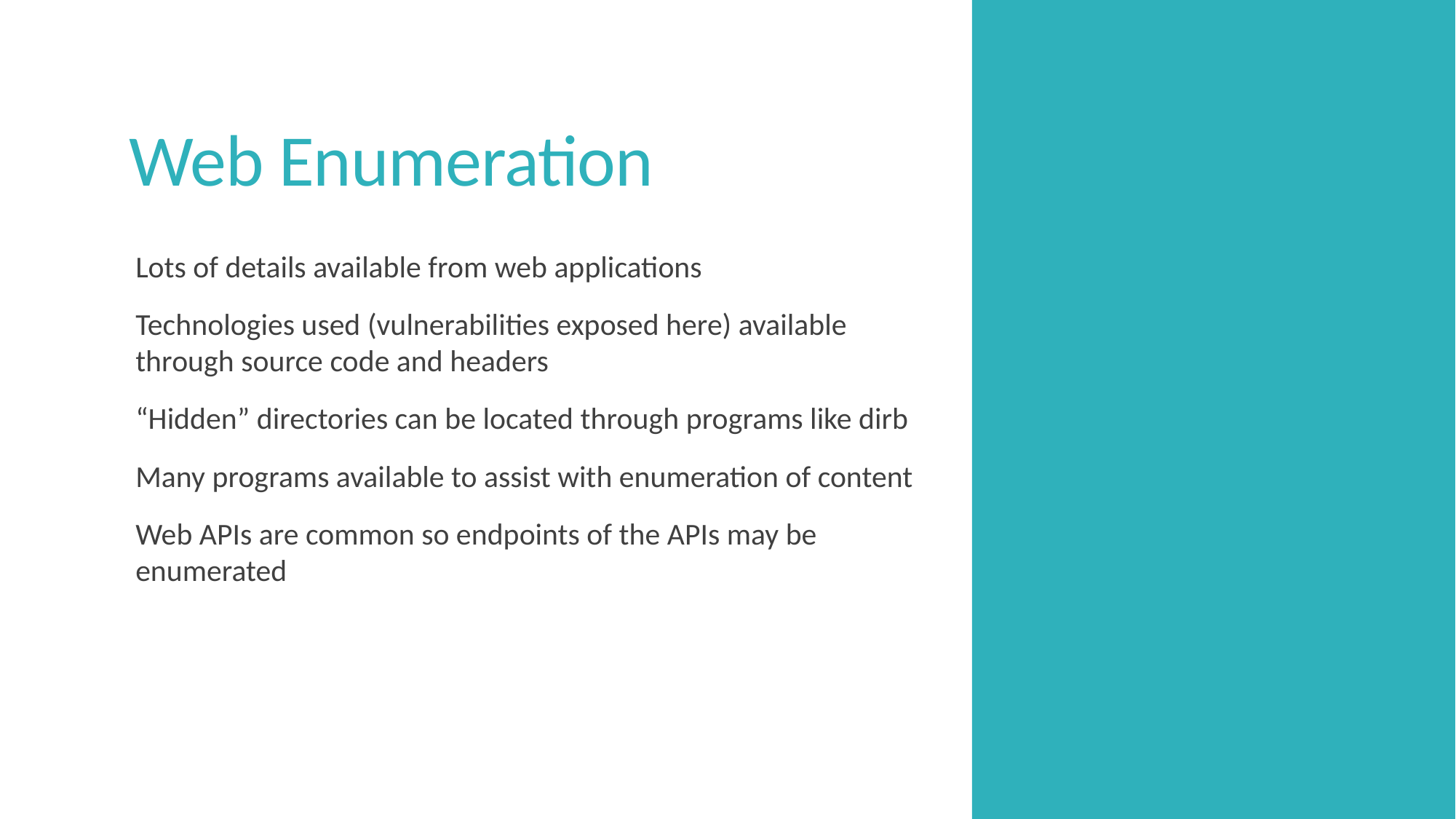

# Web Enumeration
Lots of details available from web applications
Technologies used (vulnerabilities exposed here) available through source code and headers
“Hidden” directories can be located through programs like dirb
Many programs available to assist with enumeration of content
Web APIs are common so endpoints of the APIs may be enumerated